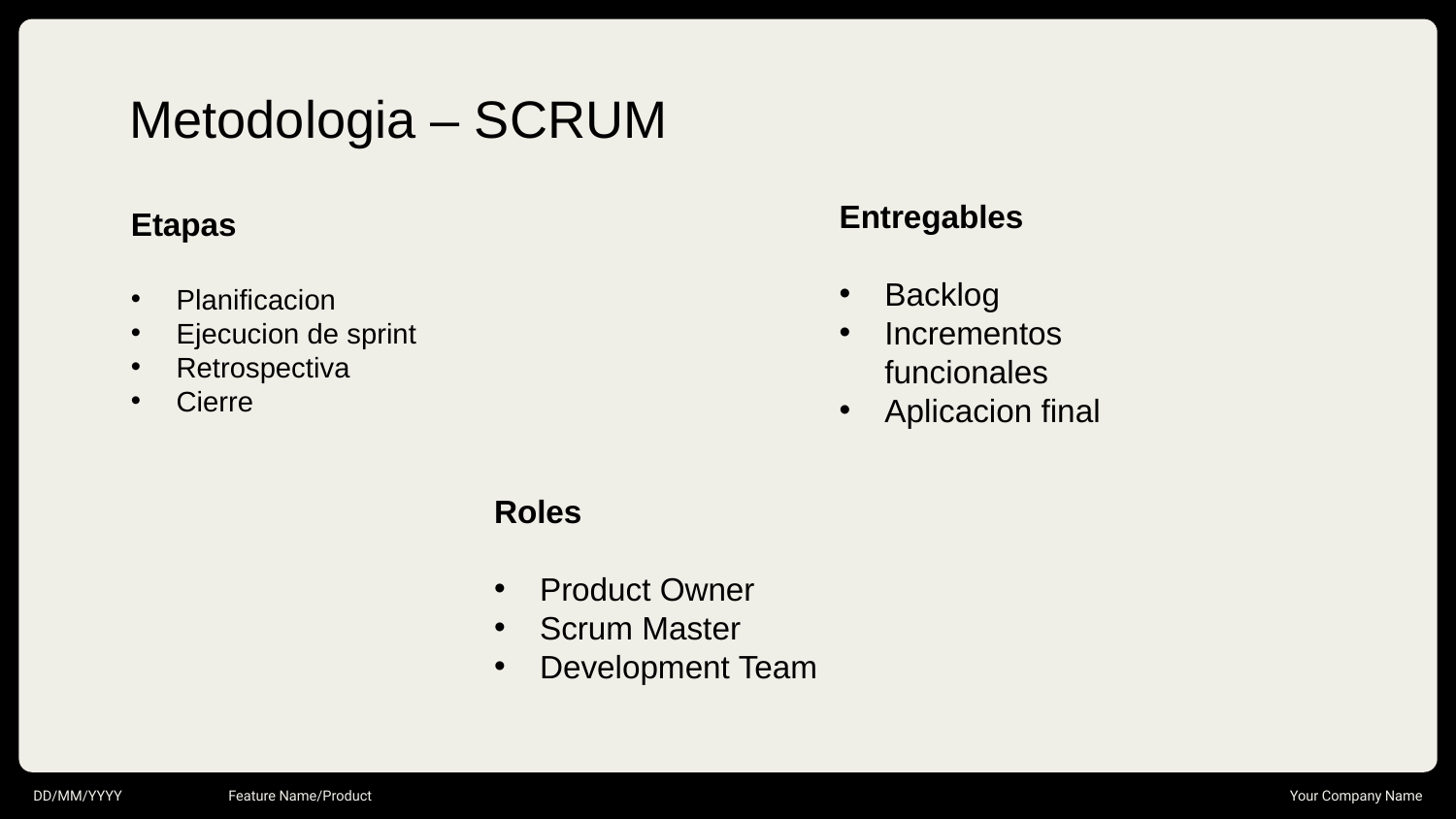

# Metodologia – SCRUM
Etapas

Planificacion
Ejecucion de sprint
Retrospectiva
Cierre
Entregables

Backlog
Incrementos funcionales
Aplicacion final
Roles

Product Owner
Scrum Master
Development Team
DD/MM/YYYY
Feature Name/Product
Your Company Name